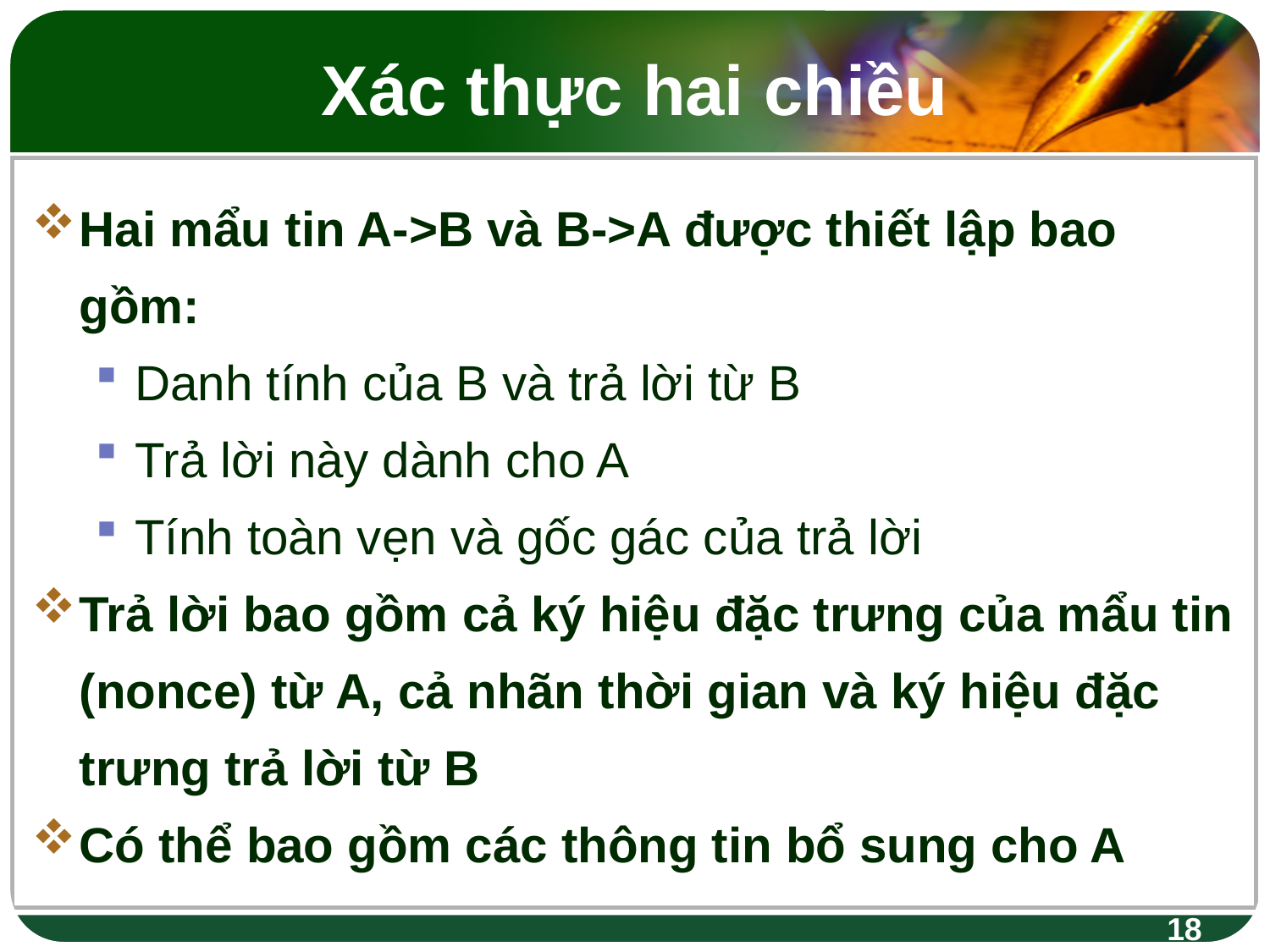

# Xác thực hai chiều
Hai mẩu tin A->B và B->A được thiết lập bao gồm:
Danh tính của B và trả lời từ B
Trả lời này dành cho A
Tính toàn vẹn và gốc gác của trả lời
Trả lời bao gồm cả ký hiệu đặc trưng của mẩu tin (nonce) từ A, cả nhãn thời gian và ký hiệu đặc trưng trả lời từ B
Có thể bao gồm các thông tin bổ sung cho A